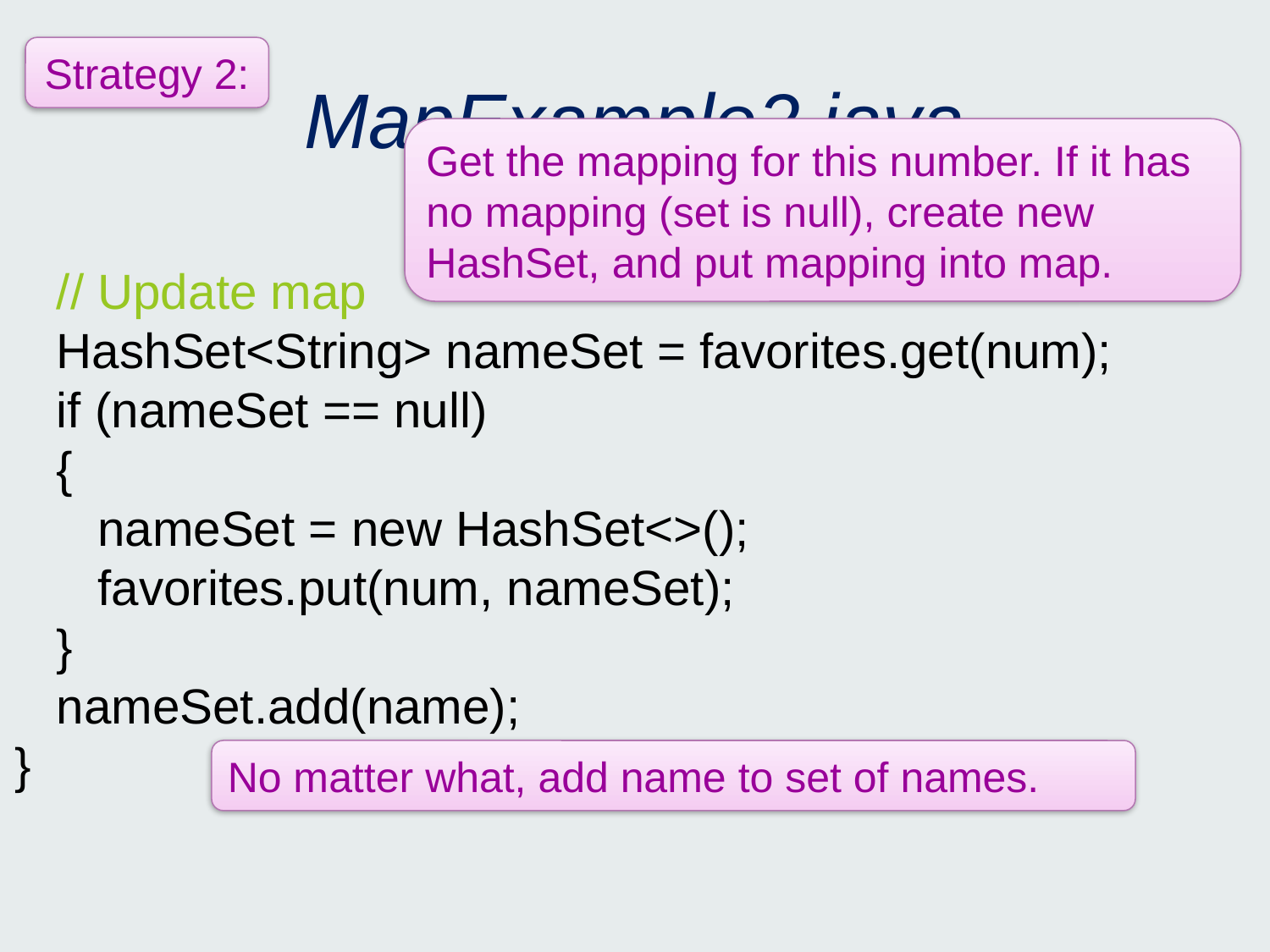

Strategy 2:
# MapExample2.java
Get the mapping for this number. If it has no mapping (set is null), create new HashSet, and put mapping into map.
   // Update map
   HashSet<String> nameSet = favorites.get(num);
   if (nameSet == null)
   {
      nameSet = new HashSet<>();
      favorites.put(num, nameSet);
   }
   nameSet.add(name);
}
No matter what, add name to set of names.